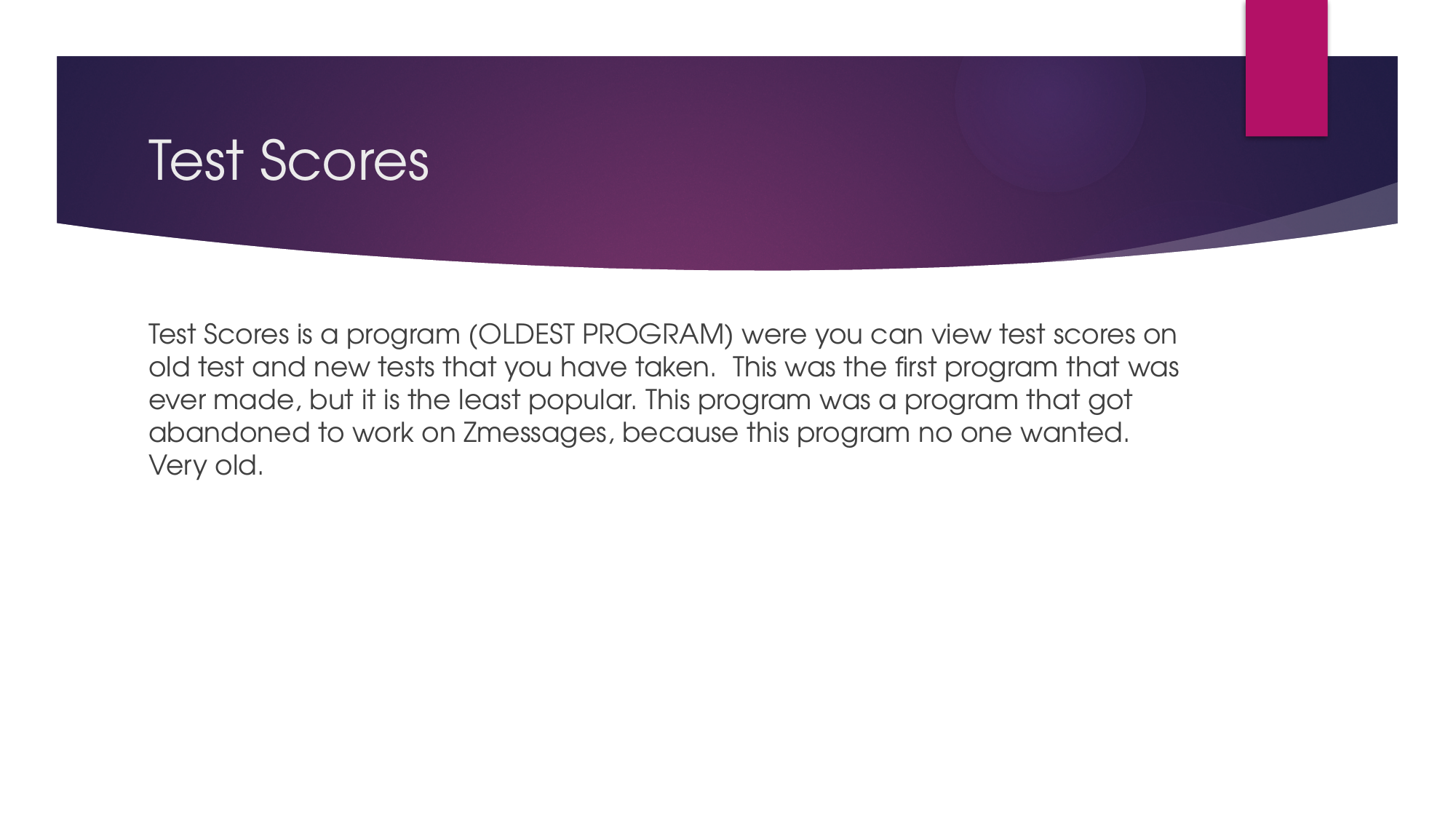

# Test Scores
Test Scores is a program (OLDEST PROGRAM) were you can view test scores on old test and new tests that you have taken.  This was the first program that was ever made, but it is the least popular. This program was a program that got abandoned to work on Zmessages, because this program no one wanted. Very old.